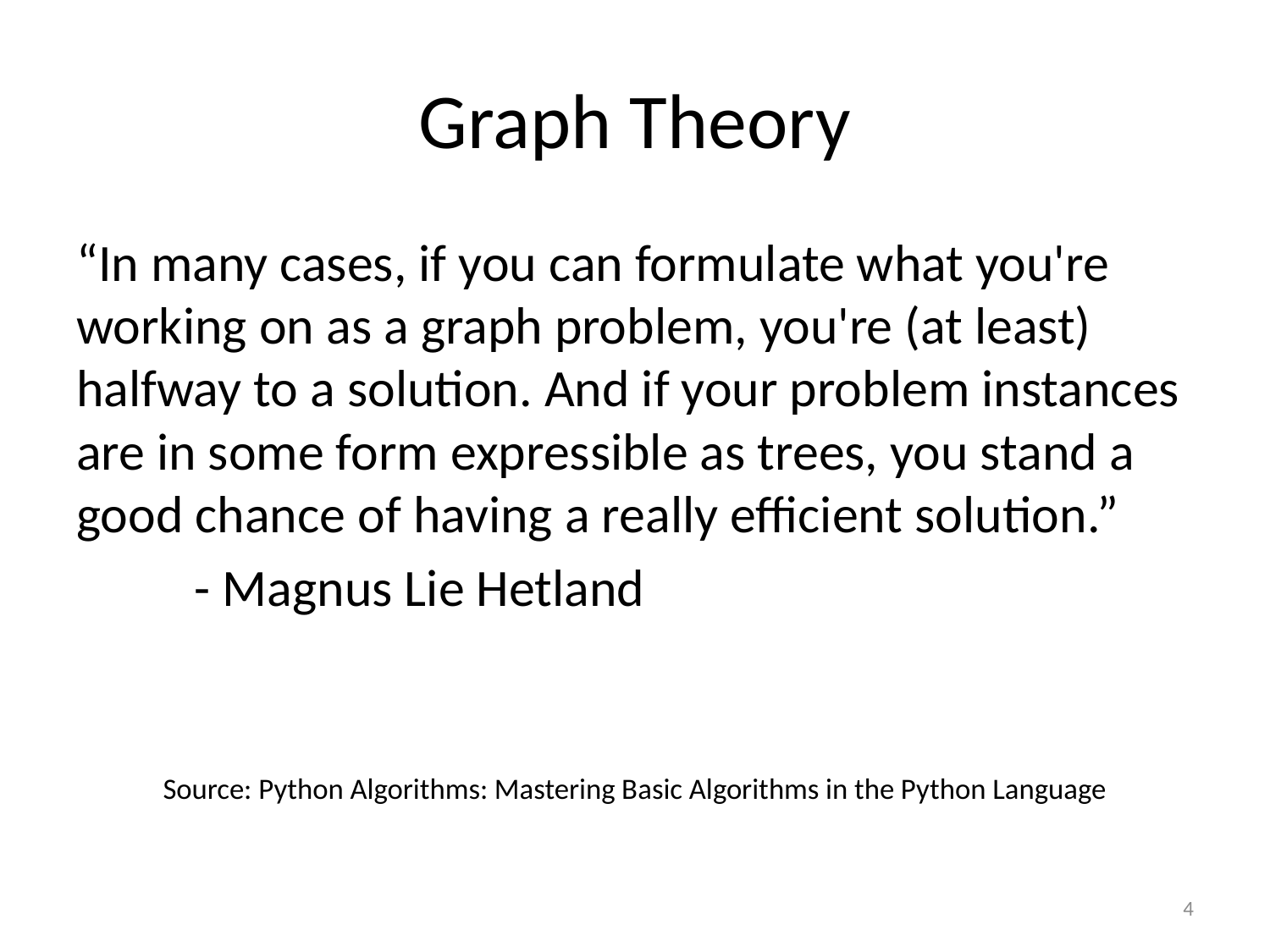

# Graph Theory
“In many cases, if you can formulate what you're working on as a graph problem, you're (at least) halfway to a solution. And if your problem instances are in some form expressible as trees, you stand a good chance of having a really efficient solution.”
								- Magnus Lie Hetland

Source: Python Algorithms: Mastering Basic Algorithms in the Python Language
4